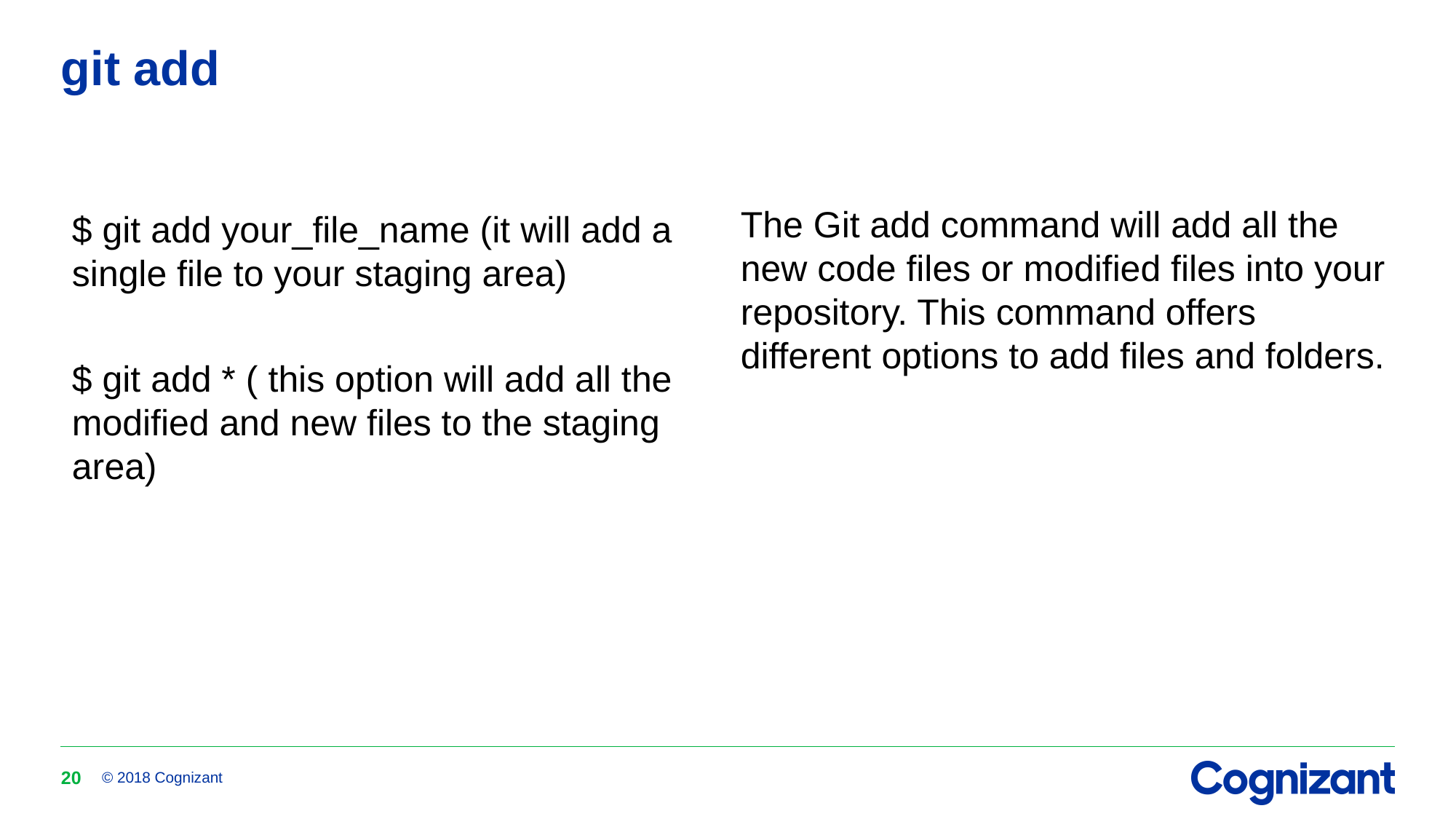

# git add
$ git add your_file_name (it will add a single file to your staging area)

$ git add * ( this option will add all the modified and new files to the staging area)
The Git add command will add all the new code files or modified files into your repository. This command offers different options to add files and folders.
20
© 2018 Cognizant